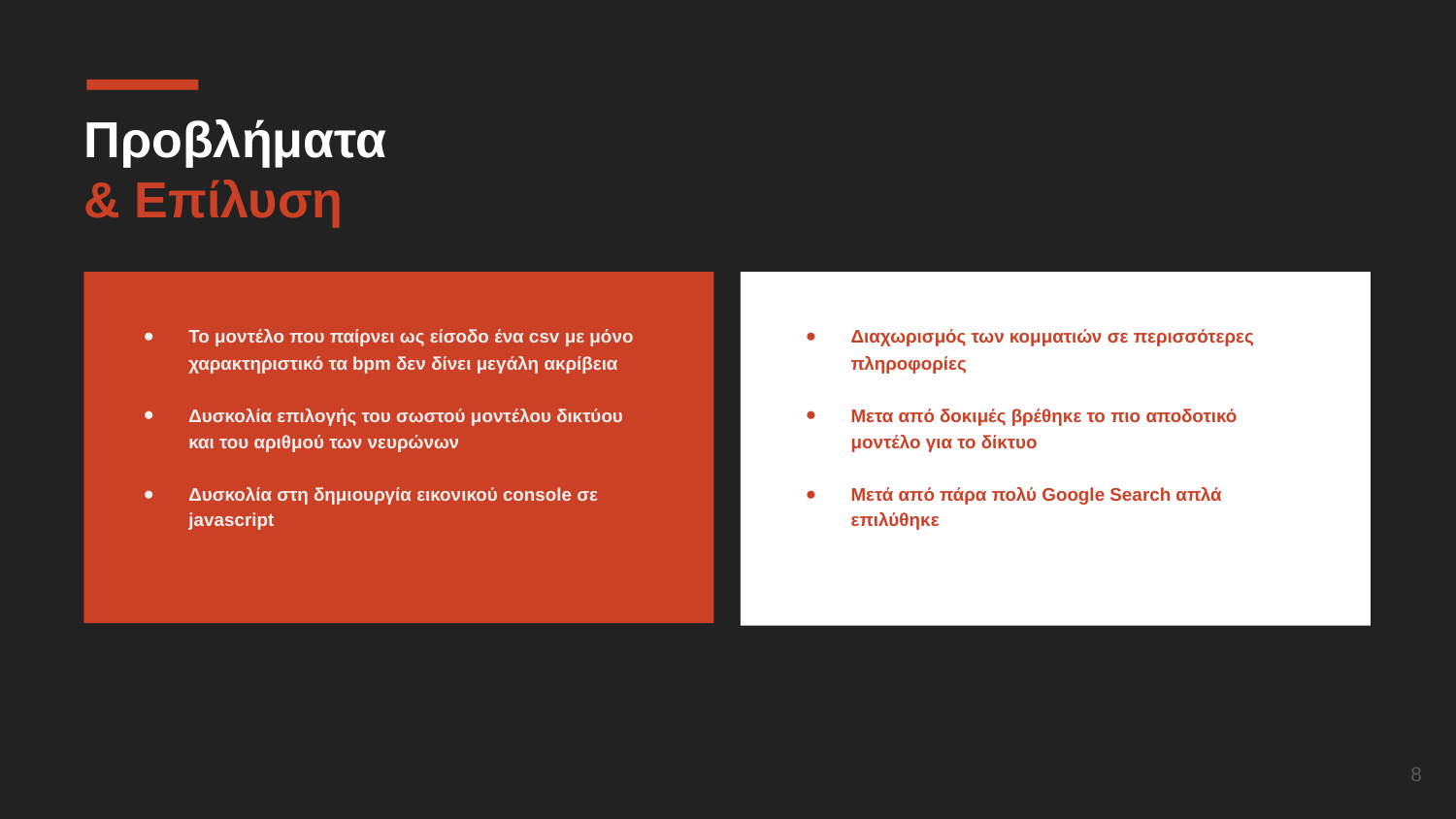

# Προβλήματα
& Επίλυση

Το μοντέλο που παίρνει ως είσοδο ένα csv με μόνο χαρακτηριστικό τα bpm δεν δίνει μεγάλη ακρίβεια

Δυσκολία επιλογής του σωστού μοντέλου δικτύου και του αριθμού των νευρώνων

Δυσκολία στη δημιουργία εικονικού console σε javascript
Διαχωρισμός των κομματιών σε περισσότερες πληροφορίες

Μετα από δοκιμές βρέθηκε το πιο αποδοτικό μοντέλο για το δίκτυο

Μετά από πάρα πολύ Google Search απλά επιλύθηκε
8